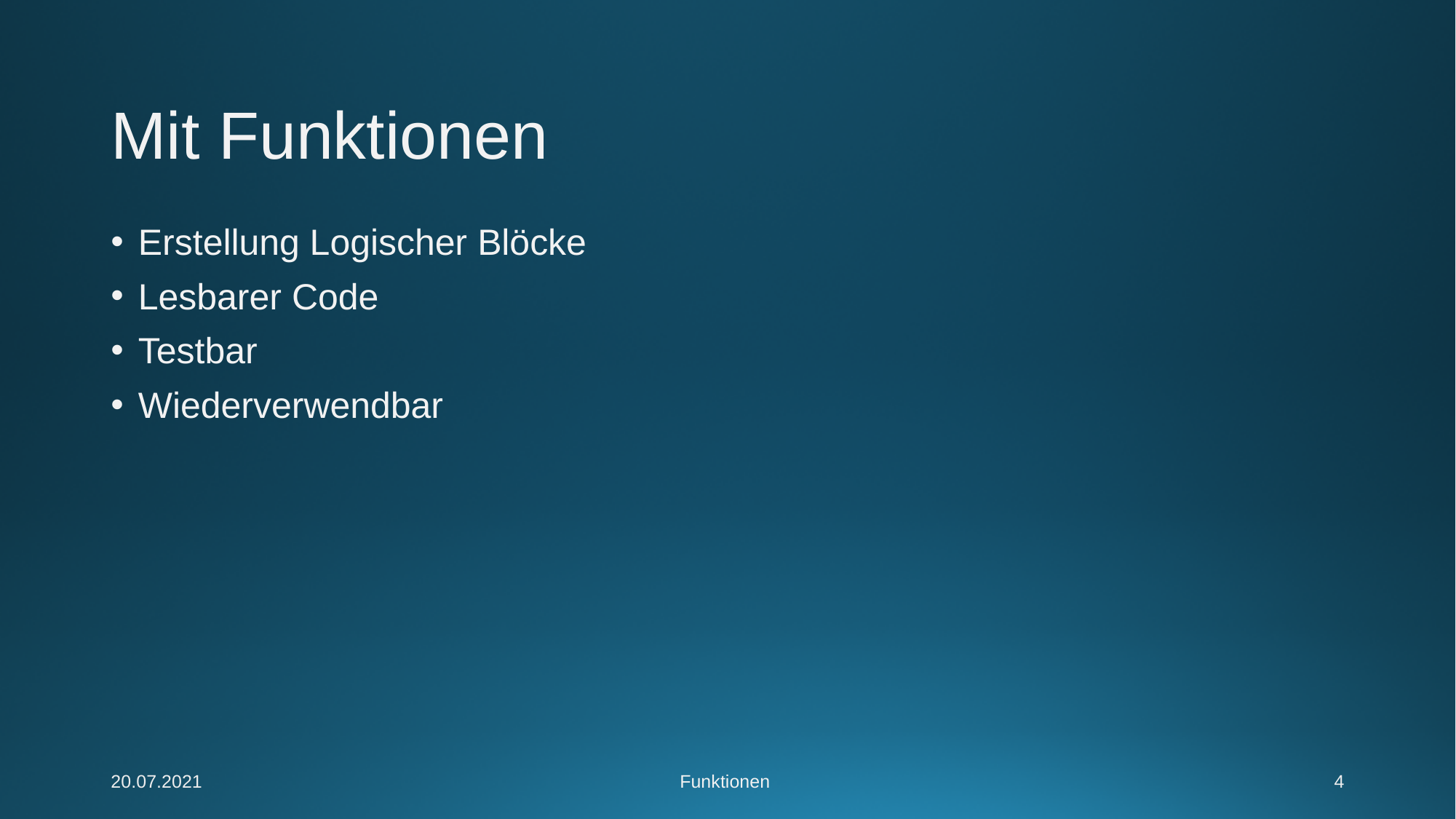

# Mit Funktionen
Erstellung Logischer Blöcke
Lesbarer Code
Testbar
Wiederverwendbar
20.07.2021
Funktionen
4